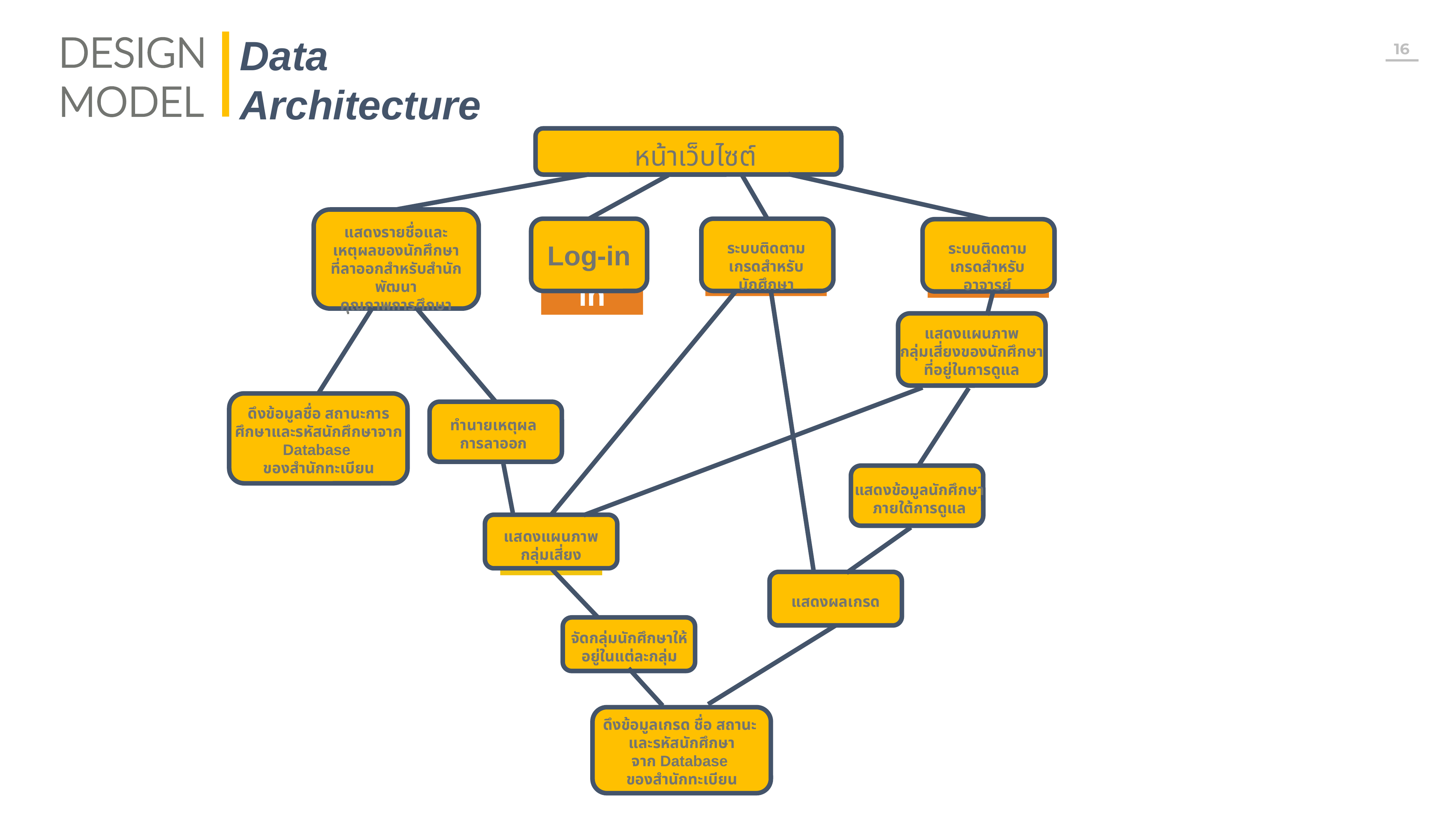

DESIGN
MODEL

Data
Architecture

หน้าเว็บไซต์

แสดงรายชื่อและเหตุผลของนักศึกษาที่ลาออกสำหรับสำนักพัฒนา
คุณภาพการศึกษา
แสดงรายชื่อและเหตุผลของนักศึกษาที่ลาออกสำหรับสำนักพัฒนาคุณภาพการศึกษา
Log-in
ระบบติดตามเกรดสำหรับนักศึกษา
ระบบติดตามเกรดสำหรับอาจารย์
ระบบติดตามเกรด
สำหรับนักศึกษา
Log-in
ระบบติดตามเกรด
สำหรับอาจารย์

แสดงแผนภาพ
กลุ่มเสี่ยงของนักศึกษา
ที่อยู่ในการดูแล

ดึงข้อมูลชื่อ สถานะการศึกษาและรหัสนักศึกษาจาก Database
ของสำนักทะเบียน

ทำนายเหตุผล
การลาออก

แสดงข้อมูลนักศึกษา
ภายใต้การดูแล

แสดงผลแผนภาพกลุ่มเสี่ยง
แสดงแผนภาพ
กลุ่มเสี่ยง
จัดกลุ่มนักศึกษาให้
อยู่ในแต่ละกลุ่ม
ดึงข้อมูลเกรด ชื่อ สถานะ
และรหัสนักศึกษา
จาก Database
ของสำนักทะเบียน

แสดงผลเกรด